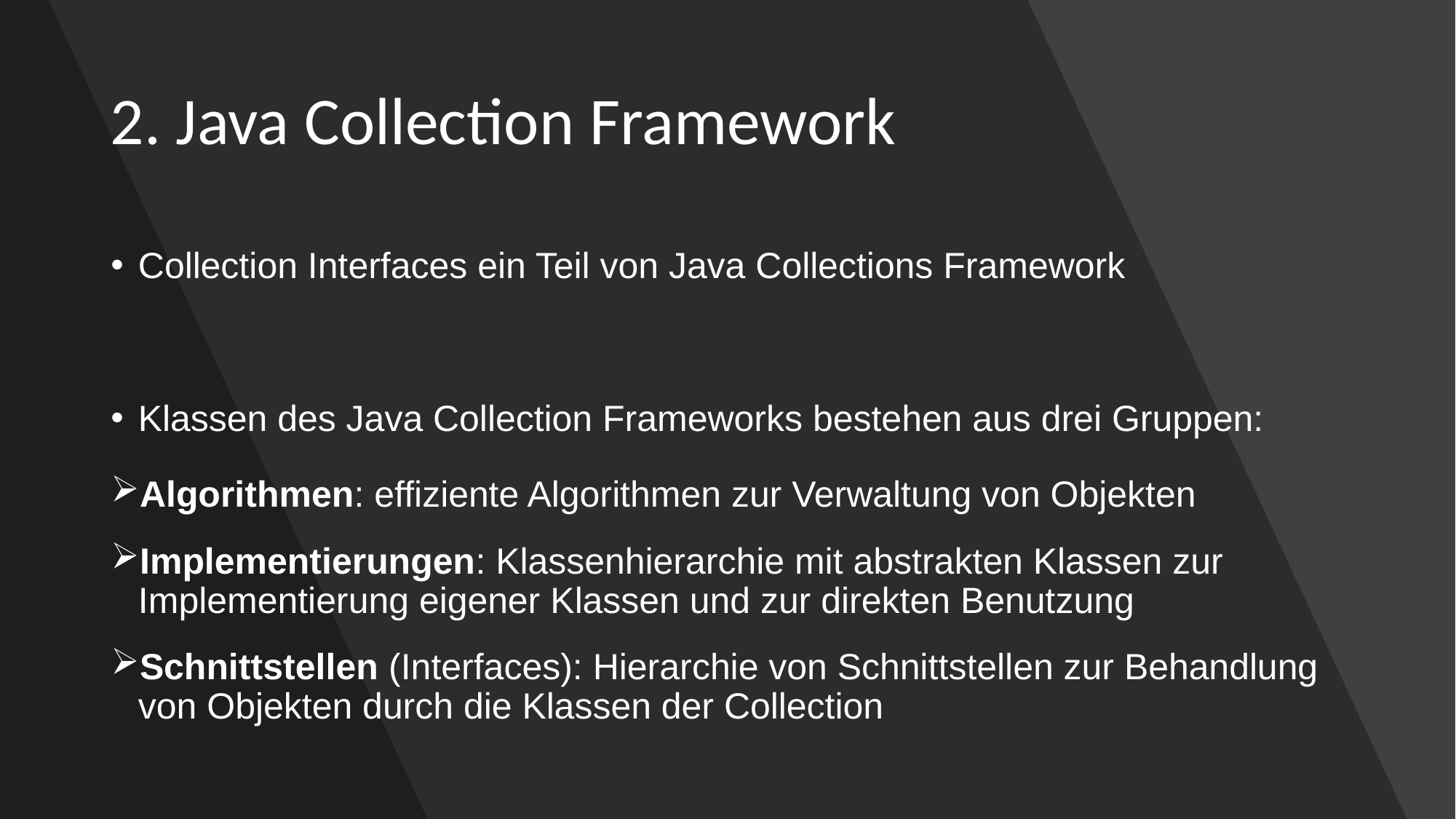

# 2. Java Collection Framework
Collection Interfaces ein Teil von Java Collections Framework

Klassen des Java Collection Frameworks bestehen aus drei Gruppen:
Algorithmen: effiziente Algorithmen zur Verwaltung von Objekten
Implementierungen: Klassenhierarchie mit abstrakten Klassen zur Implementierung eigener Klassen und zur direkten Benutzung
Schnittstellen (Interfaces): Hierarchie von Schnittstellen zur Behandlung von Objekten durch die Klassen der Collection